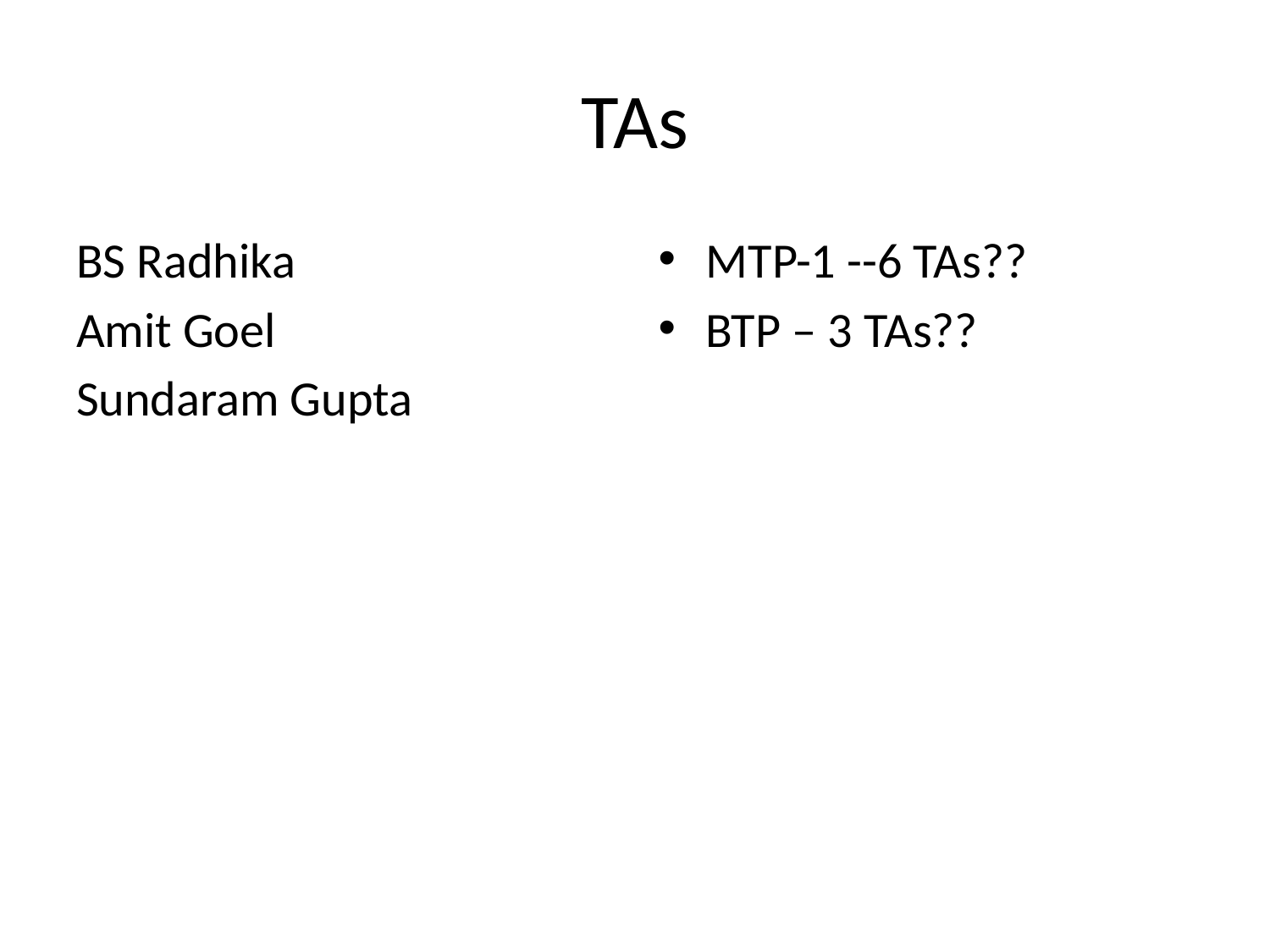

# TAs
BS Radhika
Amit Goel
Sundaram Gupta
MTP-1 --6 TAs??
BTP – 3 TAs??